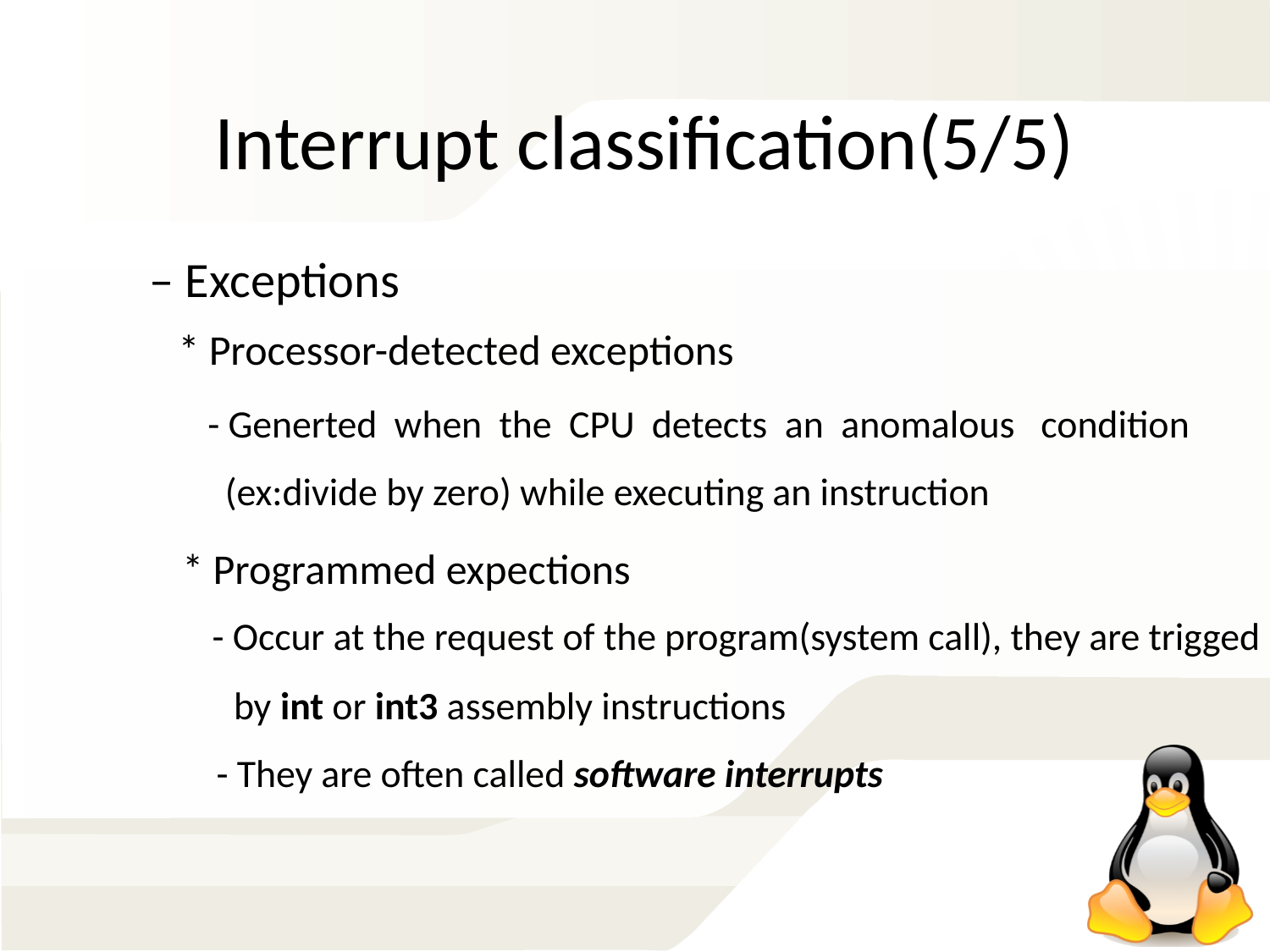

Interrupt classification(5/5)
     – Exceptions
       * Processor-detected exceptions
               - Generted  when  the  CPU  detects  an  anomalous   condition
                 (ex:divide by zero) while executing an instruction
           * Programmed expections
            - Occur at the request of the program(system call), they are trigged
                  by int or int3 assembly instructions
                - They are often called software interrupts